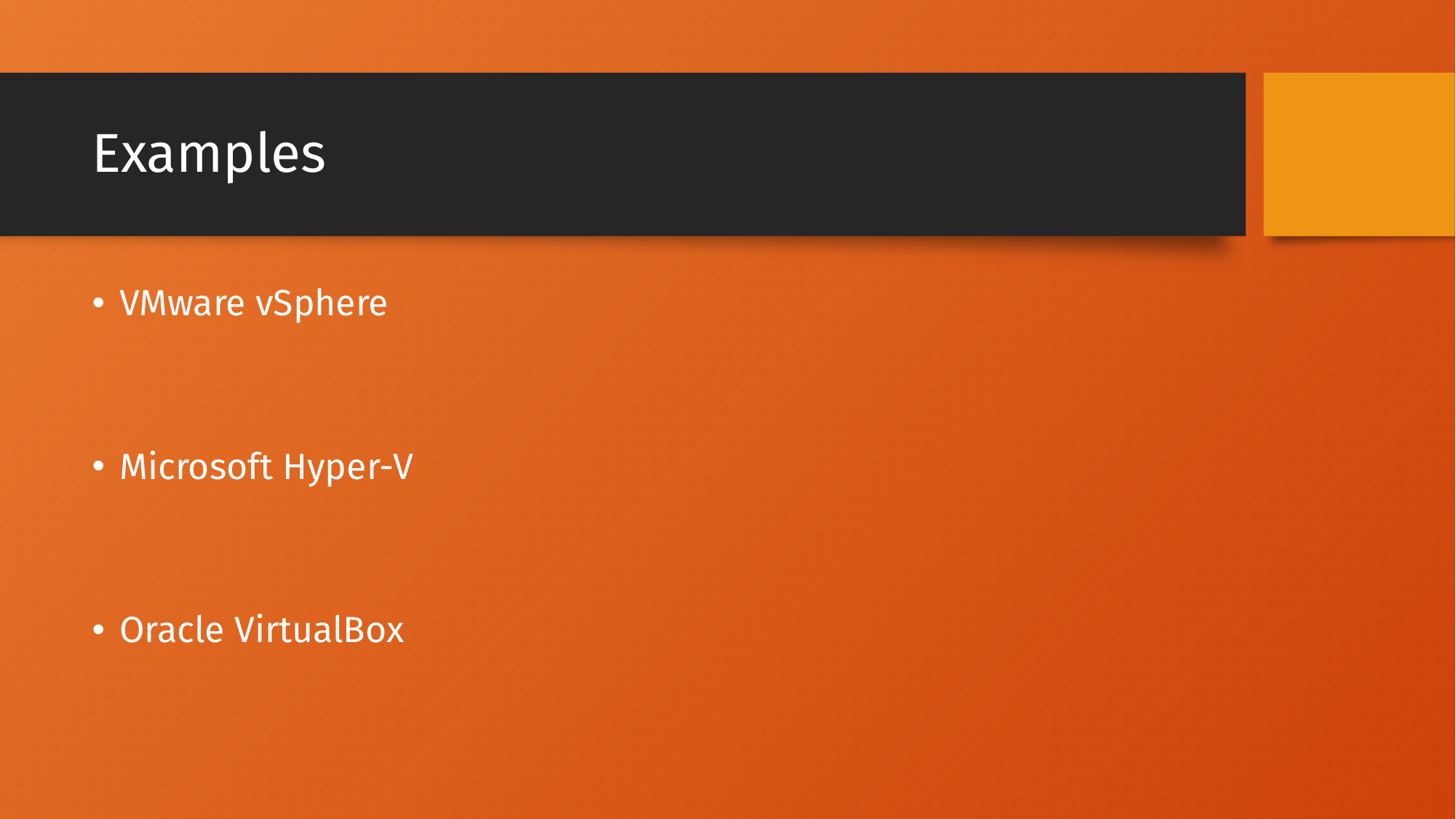

# Examples
VMware vSphere

Microsoft Hyper-V

Oracle VirtualBox